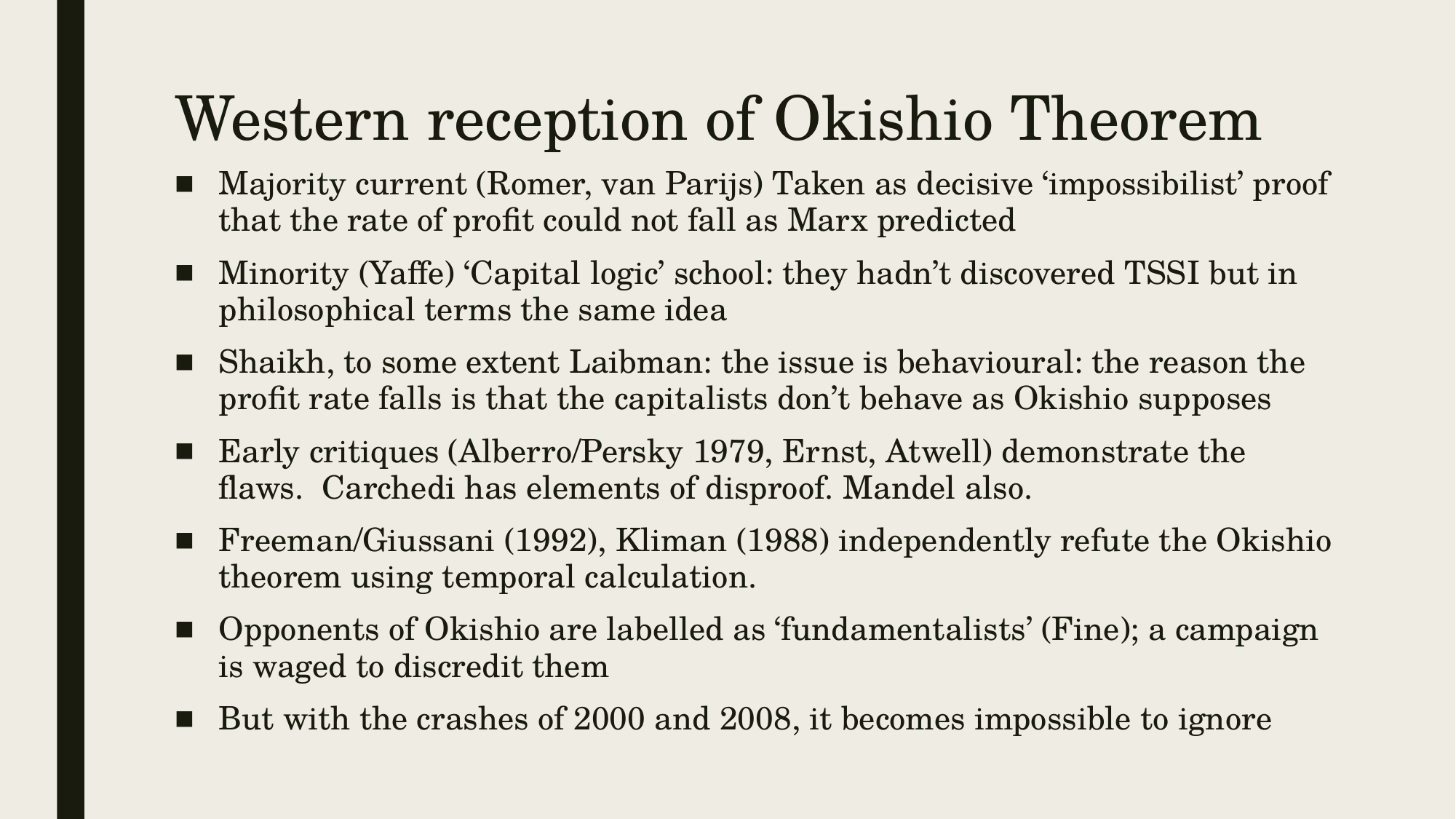

# Western reception of Okishio Theorem
Majority current (Romer, van Parijs) Taken as decisive ‘impossibilist’ proof that the rate of profit could not fall as Marx predicted
Minority (Yaffe) ‘Capital logic’ school: they hadn’t discovered TSSI but in philosophical terms the same idea
Shaikh, to some extent Laibman: the issue is behavioural: the reason the profit rate falls is that the capitalists don’t behave as Okishio supposes
Early critiques (Alberro/Persky 1979, Ernst, Atwell) demonstrate the flaws.  Carchedi has elements of disproof. Mandel also.
Freeman/Giussani (1992), Kliman (1988) independently refute the Okishio theorem using temporal calculation.
Opponents of Okishio are labelled as ‘fundamentalists’ (Fine); a campaign is waged to discredit them
But with the crashes of 2000 and 2008, it becomes impossible to ignore